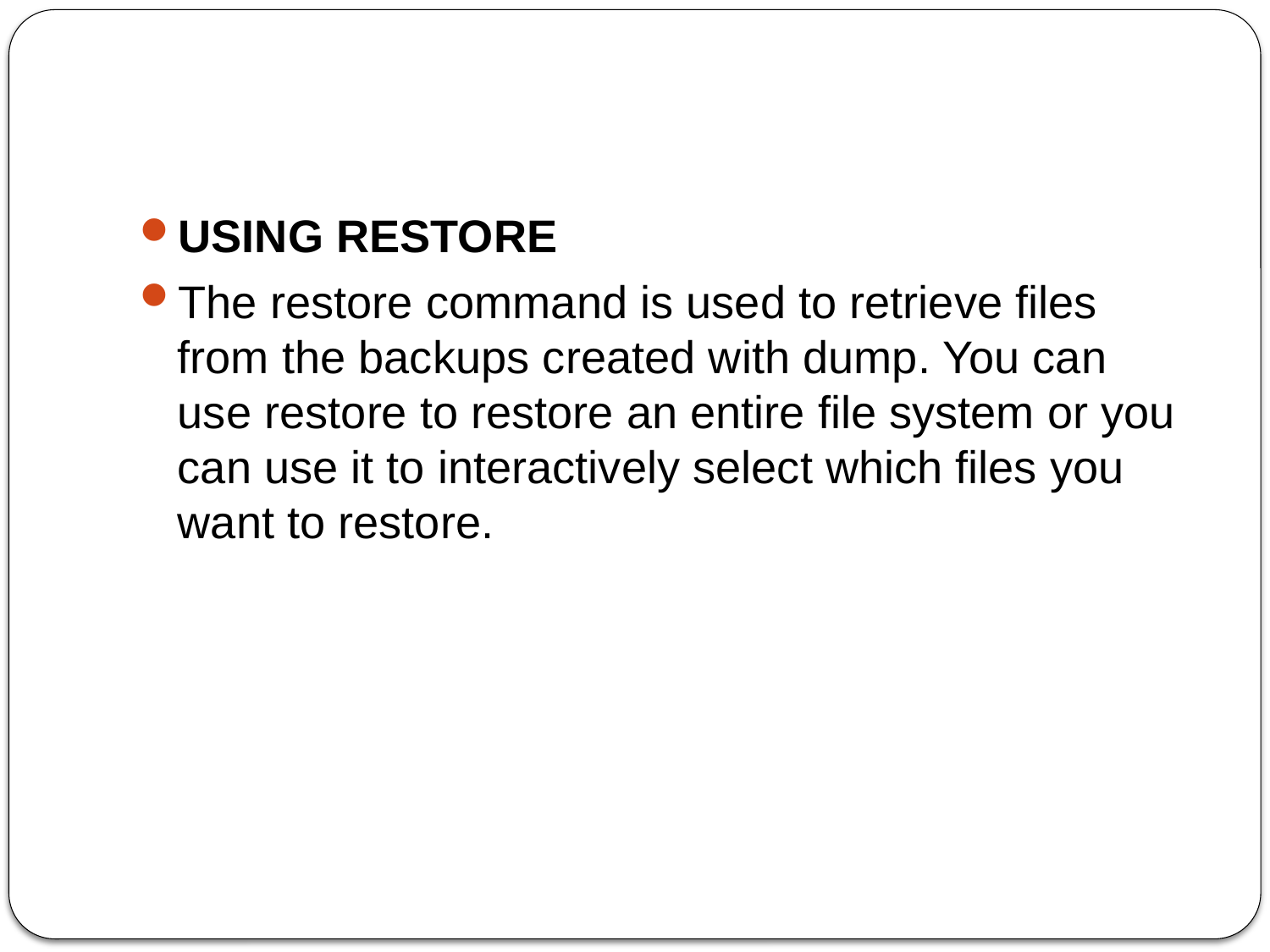

#
USING RESTORE
The restore command is used to retrieve files from the backups created with dump. You can use restore to restore an entire file system or you can use it to interactively select which files you want to restore.